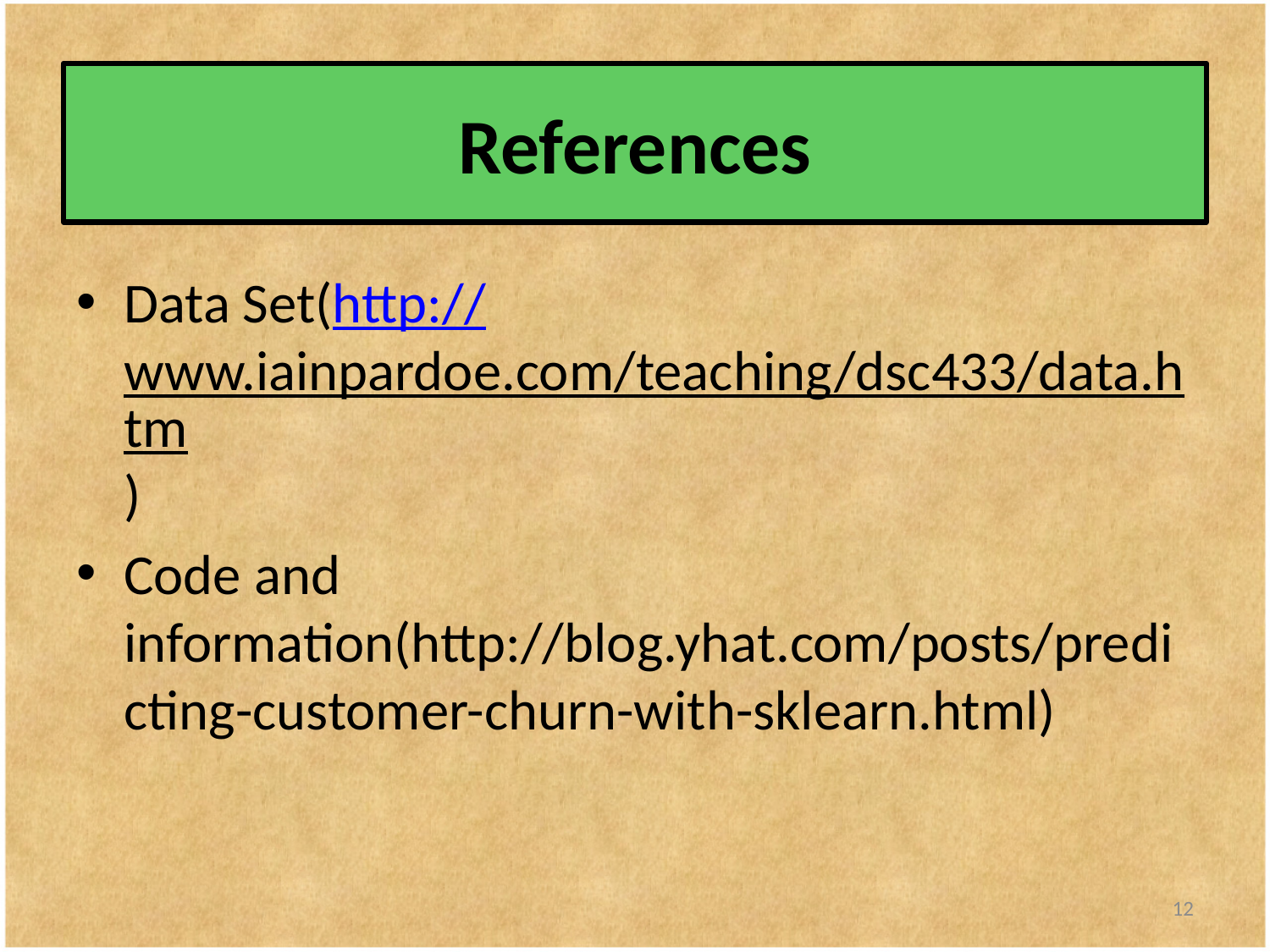

References
Data Set(http://www.iainpardoe.com/teaching/dsc433/data.htm)
Code and information(http://blog.yhat.com/posts/predicting-customer-churn-with-sklearn.html)

12